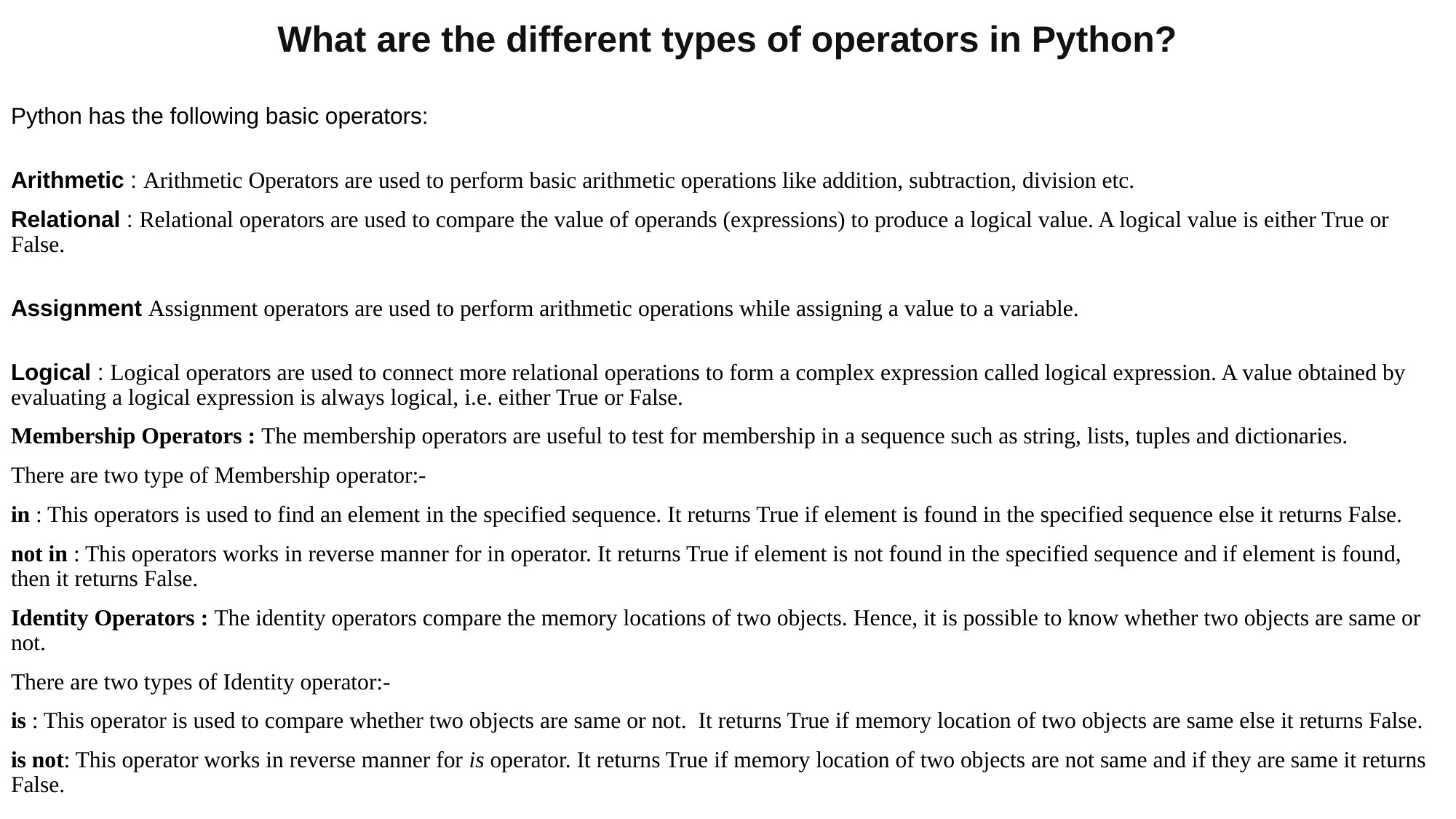

# What are the different types of operators in Python?
Python has the following basic operators:
Arithmetic : Arithmetic Operators are used to perform basic arithmetic operations like addition, subtraction, division etc.
Relational : Relational operators are used to compare the value of operands (expressions) to produce a logical value. A logical value is either True or False.
Assignment Assignment operators are used to perform arithmetic operations while assigning a value to a variable.
Logical : Logical operators are used to connect more relational operations to form a complex expression called logical expression. A value obtained by evaluating a logical expression is always logical, i.e. either True or False.
Membership Operators : The membership operators are useful to test for membership in a sequence such as string, lists, tuples and dictionaries.
There are two type of Membership operator:-
in : This operators is used to find an element in the specified sequence. It returns True if element is found in the specified sequence else it returns False.
not in : This operators works in reverse manner for in operator. It returns True if element is not found in the specified sequence and if element is found, then it returns False.
Identity Operators : The identity operators compare the memory locations of two objects. Hence, it is possible to know whether two objects are same or not.
There are two types of Identity operator:-
is : This operator is used to compare whether two objects are same or not.  It returns True if memory location of two objects are same else it returns False.
is not: This operator works in reverse manner for is operator. It returns True if memory location of two objects are not same and if they are same it returns False.